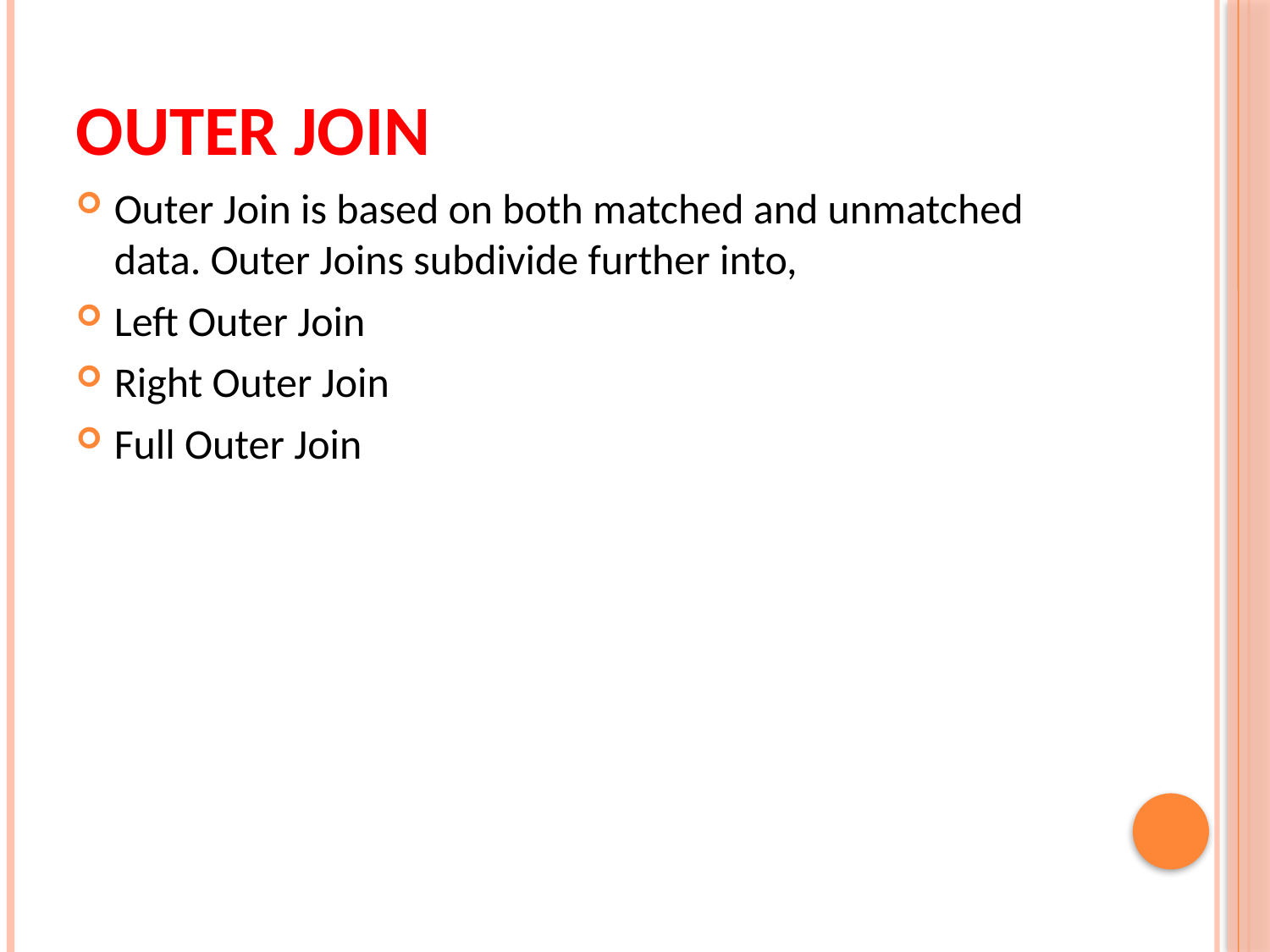

# Outer join
Outer Join is based on both matched and unmatched data. Outer Joins subdivide further into,
Left Outer Join
Right Outer Join
Full Outer Join